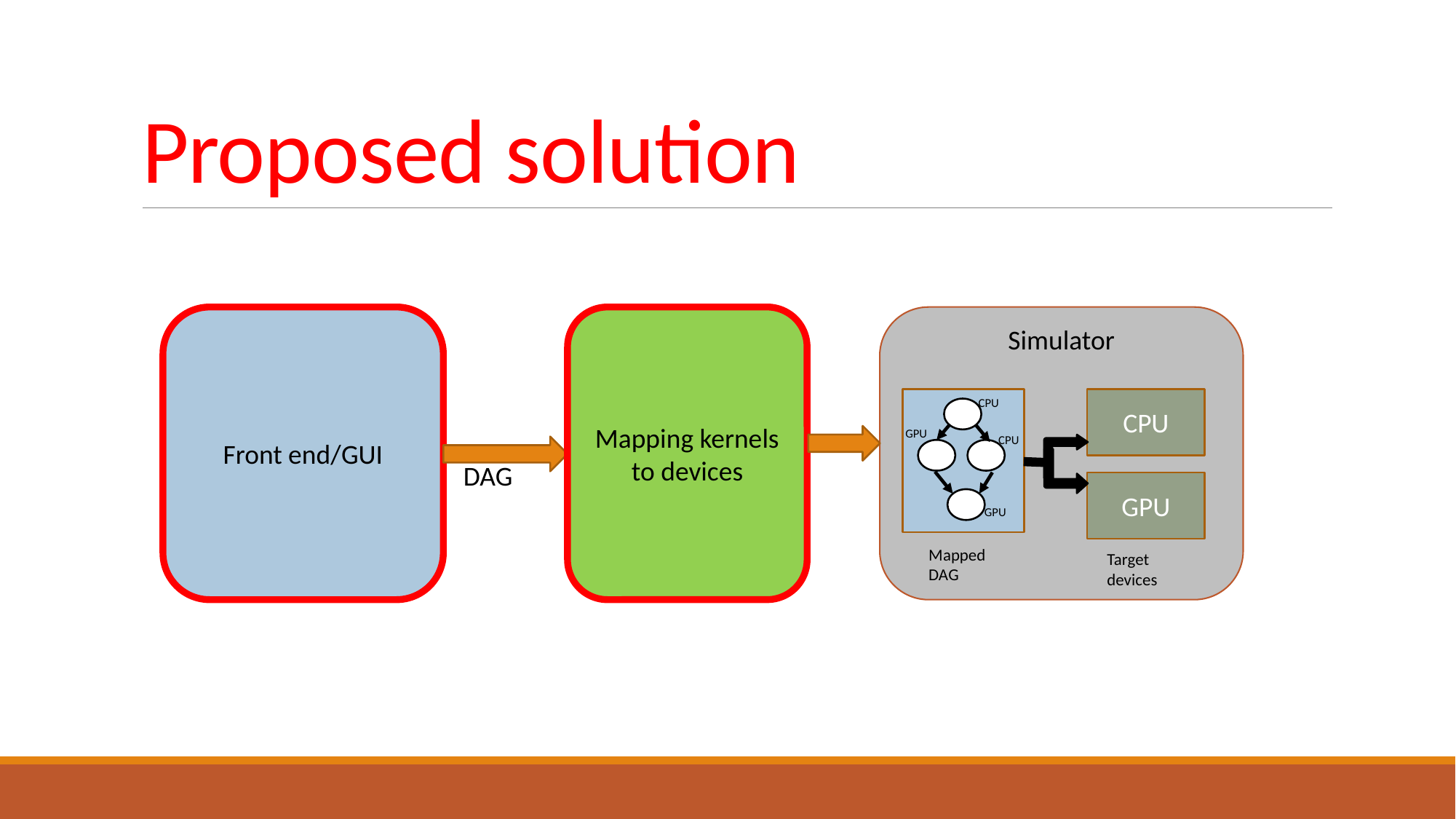

# Proposed solution
Front end/GUI
Mapping kernels to devices
Simulator

CPU
CPU
GPU

CPU

DAG
GPU
GPU
Mapped DAG
Target devices